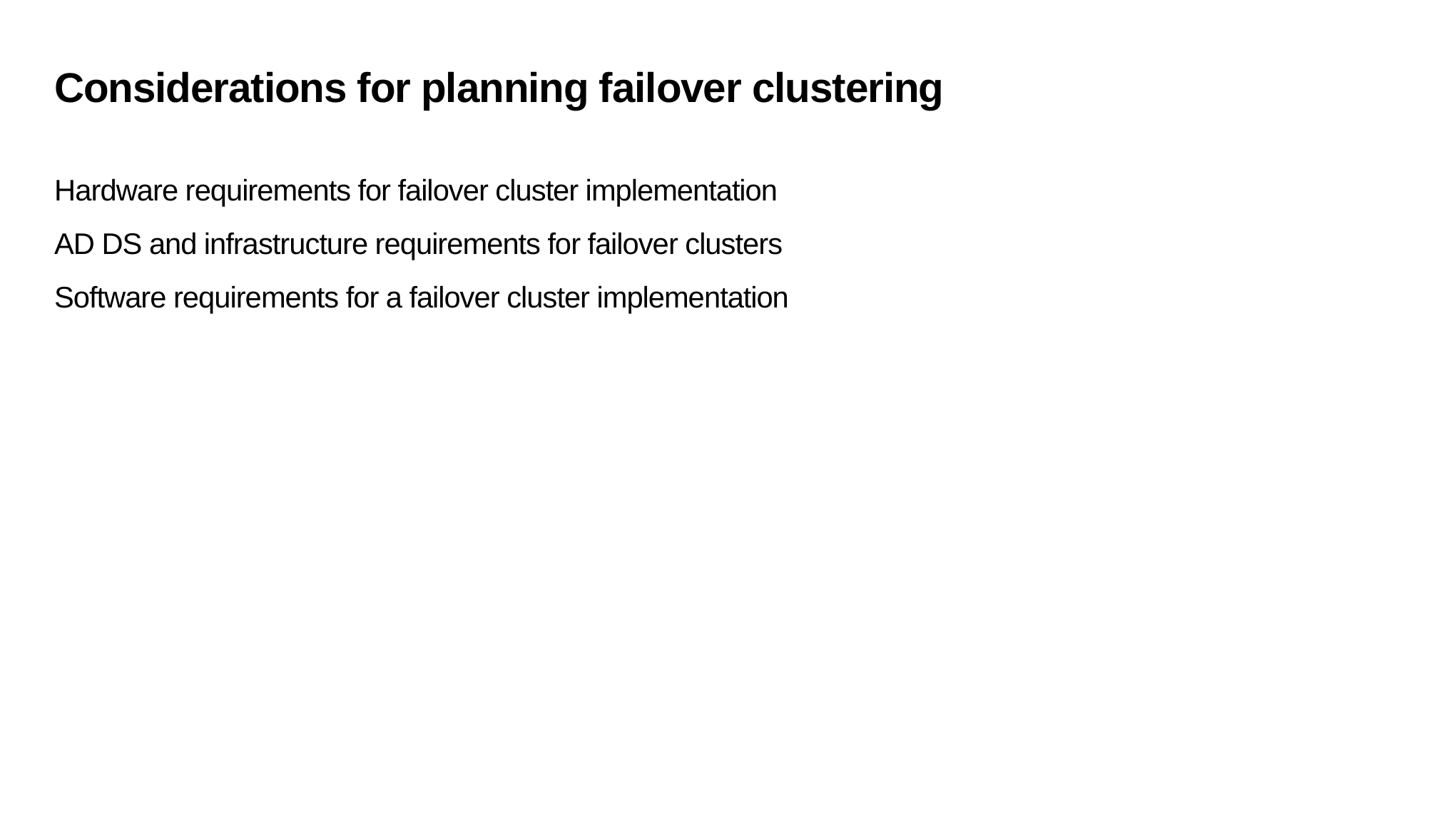

# Considerations for planning failover clustering
Hardware requirements for failover cluster implementation
AD DS and infrastructure requirements for failover clusters
Software requirements for a failover cluster implementation